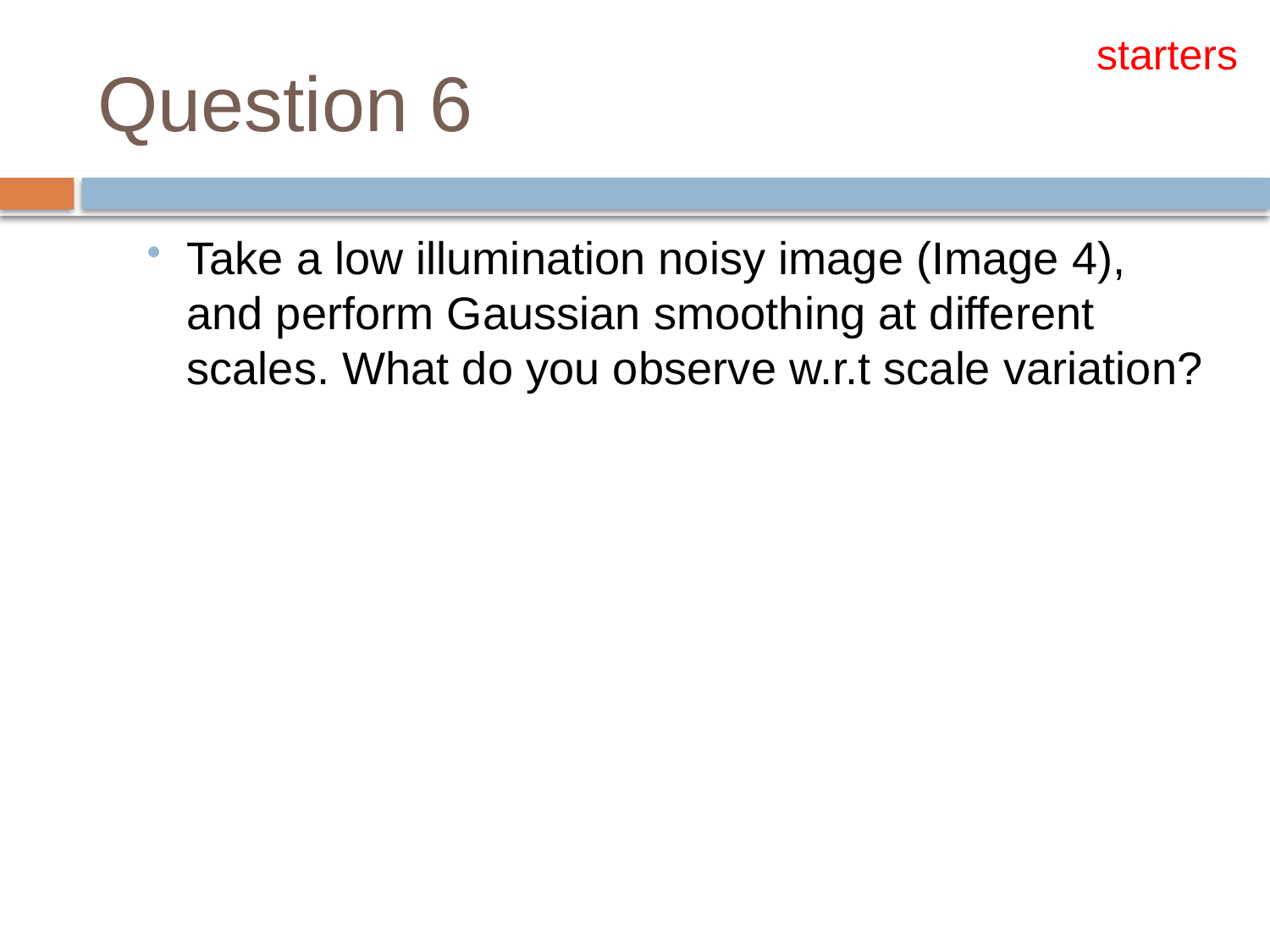

starters
# Question 6
Take a low illumination noisy image (Image 4), and perform Gaussian smoothing at different scales. What do you observe w.r.t scale variation?